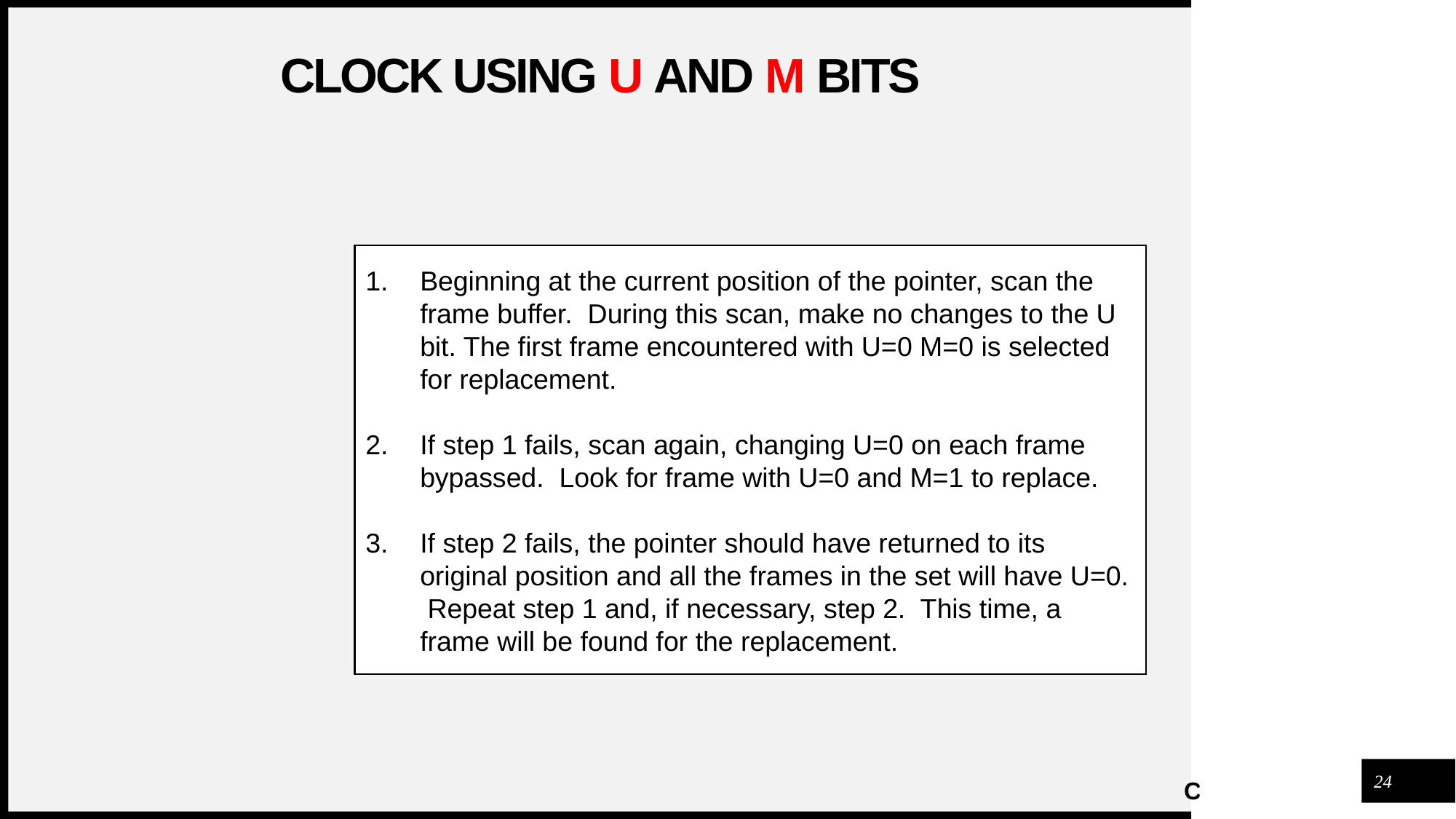

# Clock using U and M bits
Beginning at the current position of the pointer, scan the frame buffer.  During this scan, make no changes to the U bit. The first frame encountered with U=0 M=0 is selected for replacement.

If step 1 fails, scan again, changing U=0 on each frame bypassed.  Look for frame with U=0 and M=1 to replace.

If step 2 fails, the pointer should have returned to its original position and all the frames in the set will have U=0.  Repeat step 1 and, if necessary, step 2.  This time, a frame will be found for the replacement.
24